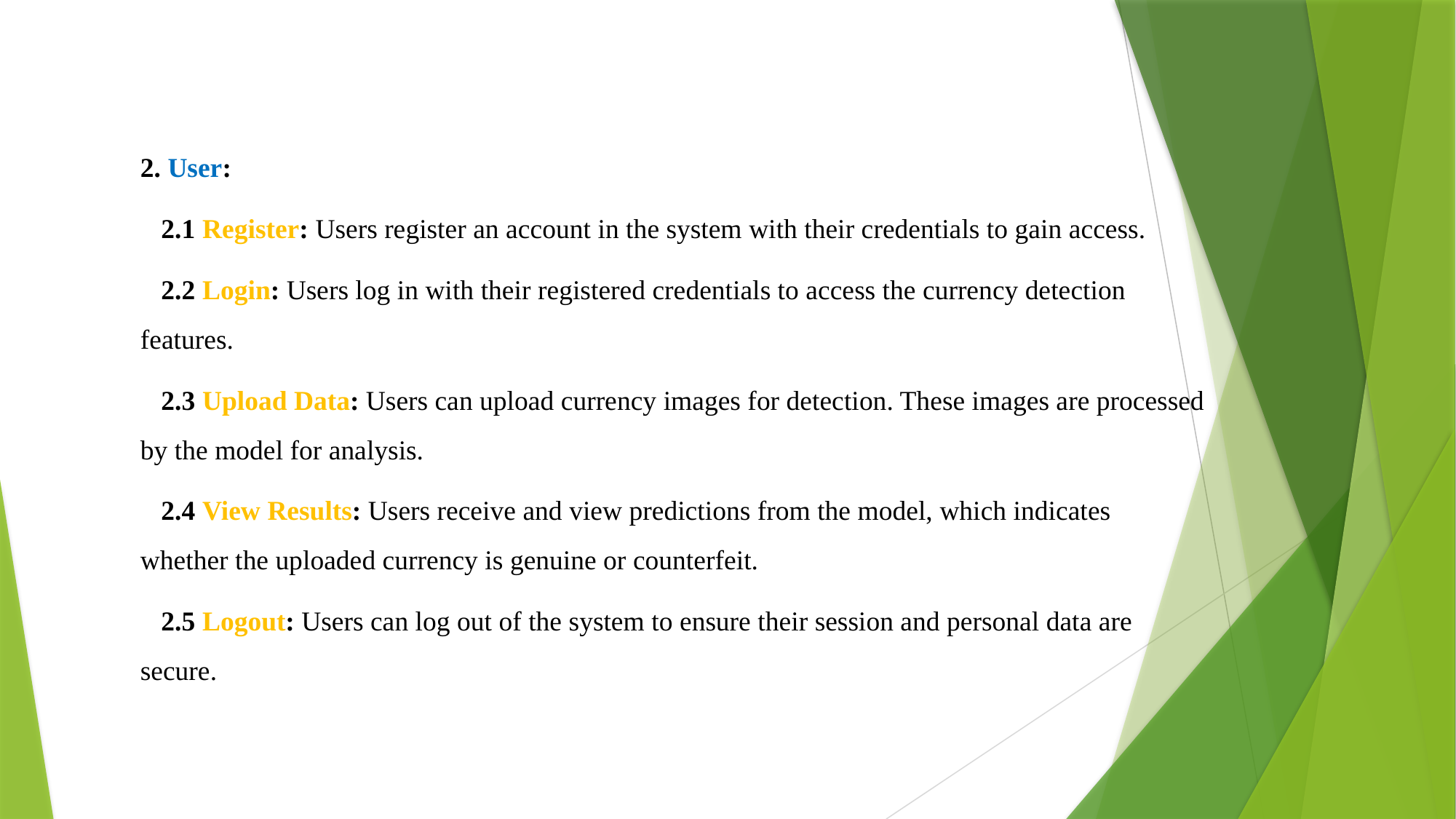

2. User:
   2.1 Register: Users register an account in the system with their credentials to gain access.
   2.2 Login: Users log in with their registered credentials to access the currency detection features.
   2.3 Upload Data: Users can upload currency images for detection. These images are processed by the model for analysis.
   2.4 View Results: Users receive and view predictions from the model, which indicates whether the uploaded currency is genuine or counterfeit.
   2.5 Logout: Users can log out of the system to ensure their session and personal data are secure.